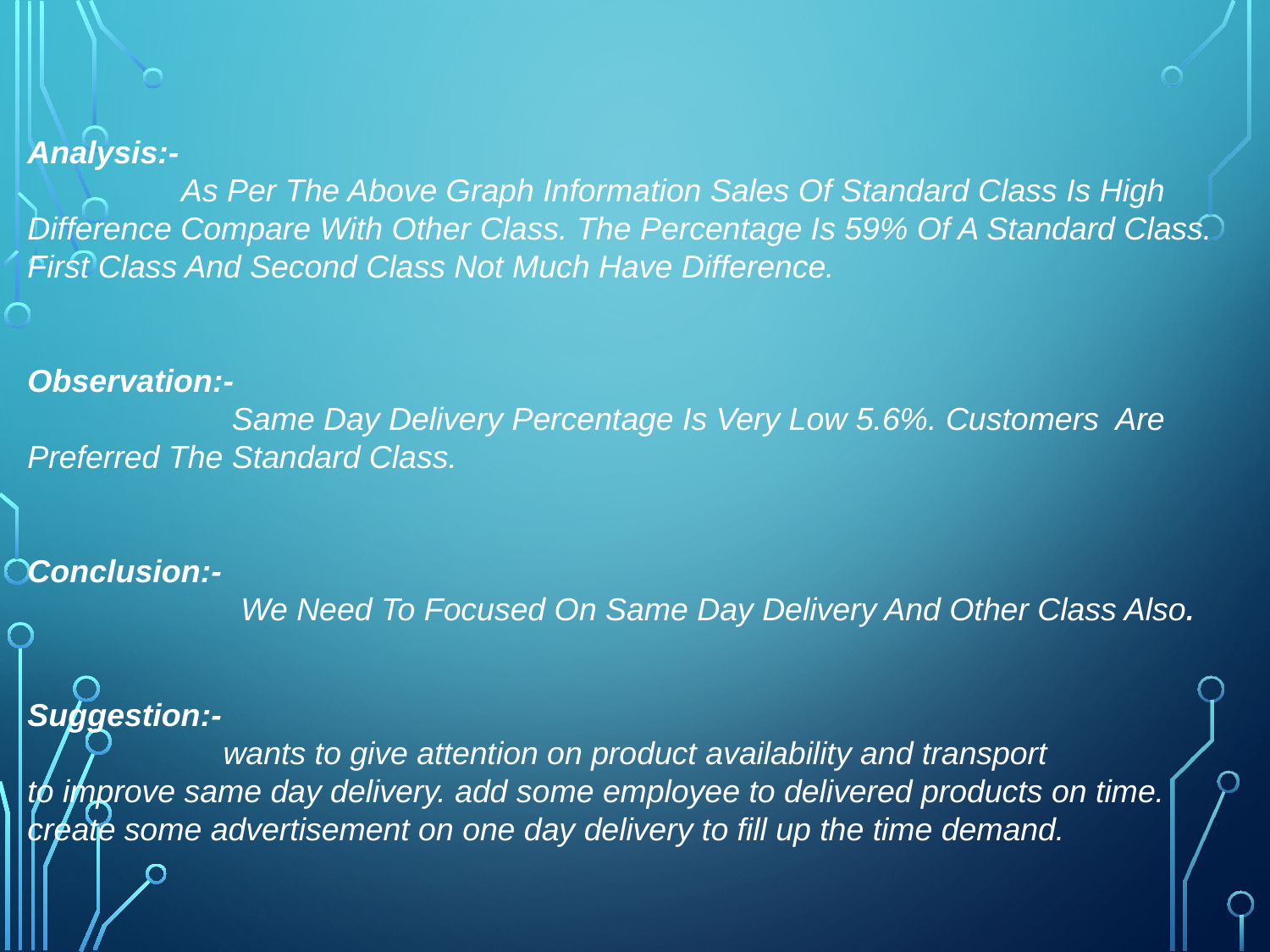

Analysis:-
                      As Per The Above Graph Information Sales Of Standard Class Is High Difference Compare With Other Class. The Percentage Is 59% Of A Standard Class. First Class And Second Class Not Much Have Difference.

Observation:-
                       Same Day Delivery Percentage Is Very Low 5.6%. Customers  Are  Preferred The Standard Class.

Conclusion:-
                        We Need To Focused On Same Day Delivery And Other Class Also.

Suggestion:-
                      wants to give attention on product availability and transport
to improve same day delivery. add some employee to delivered products on time. create some advertisement on one day delivery to fill up the time demand.